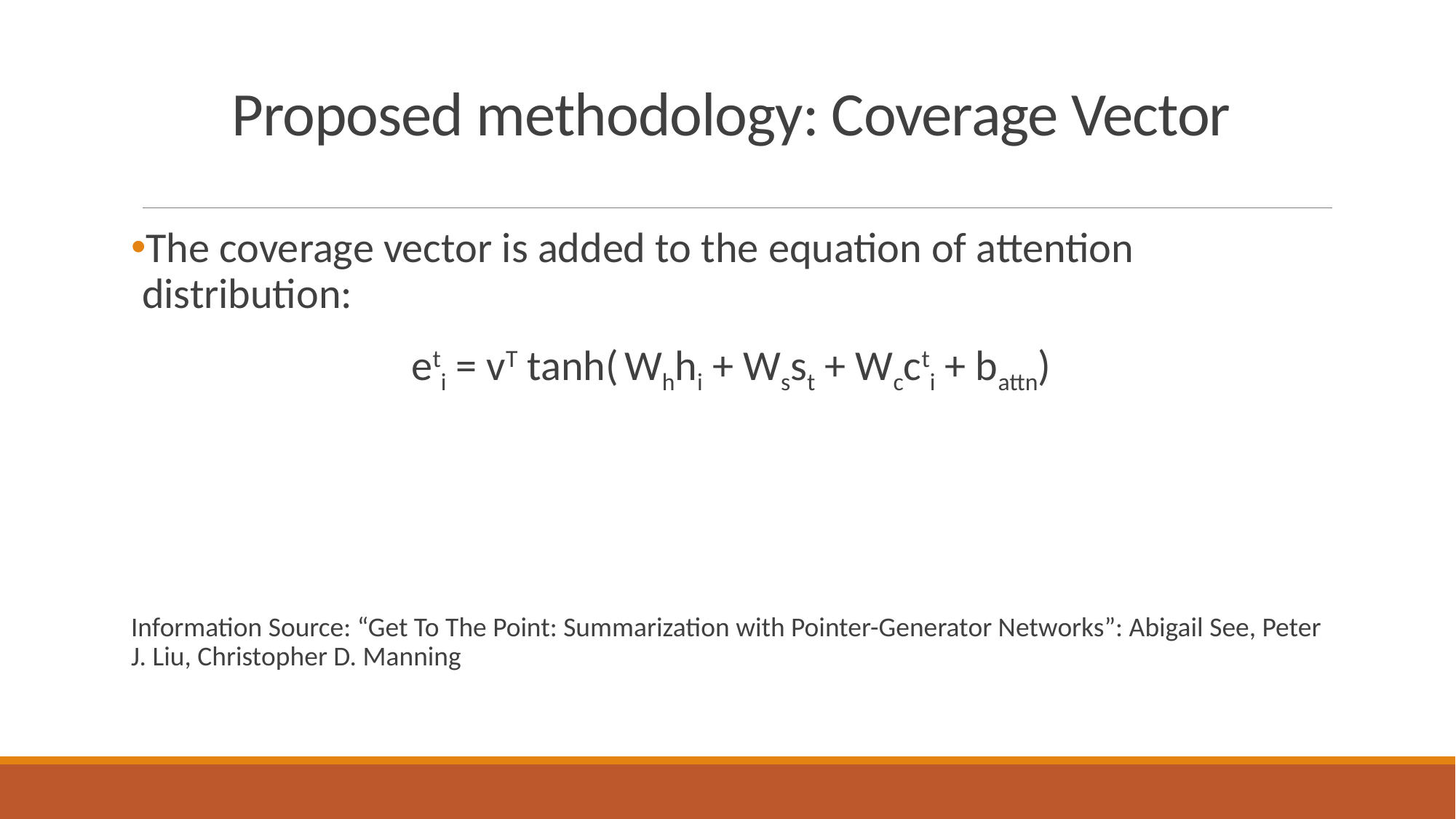

# Proposed methodology: Coverage Vector
The coverage vector is added to the equation of attention distribution:
eti = vT tanh( Whhi + Wsst + Wccti + battn)

Information Source: “Get To The Point: Summarization with Pointer-Generator Networks”: Abigail See, Peter J. Liu, Christopher D. Manning